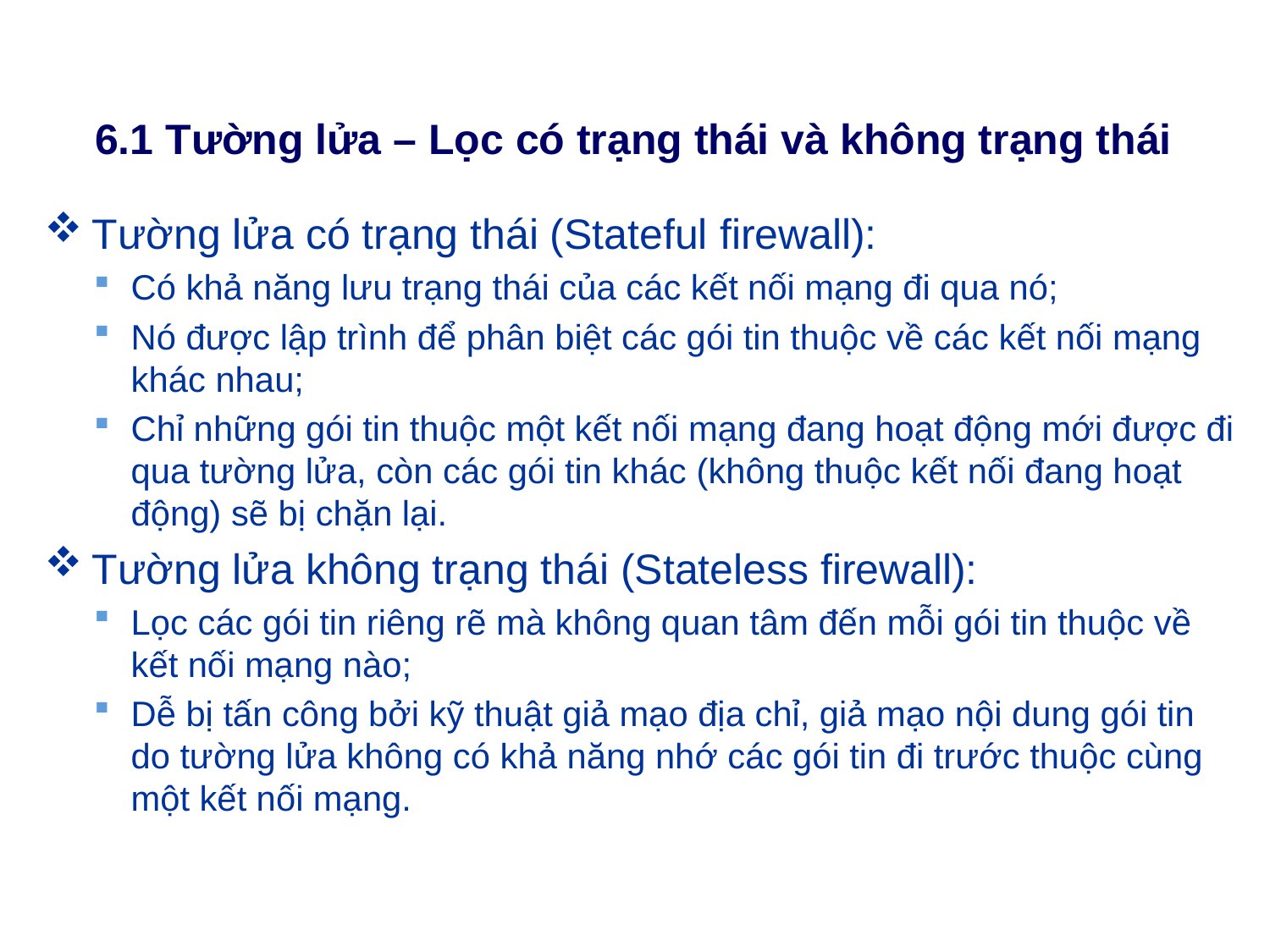

# 6.1 Tường lửa – Lọc có trạng thái và không trạng thái
Tường lửa có trạng thái (Stateful firewall):
Có khả năng lưu trạng thái của các kết nối mạng đi qua nó;
Nó được lập trình để phân biệt các gói tin thuộc về các kết nối mạng khác nhau;
Chỉ những gói tin thuộc một kết nối mạng đang hoạt động mới được đi qua tường lửa, còn các gói tin khác (không thuộc kết nối đang hoạt động) sẽ bị chặn lại.
Tường lửa không trạng thái (Stateless firewall):
Lọc các gói tin riêng rẽ mà không quan tâm đến mỗi gói tin thuộc về kết nối mạng nào;
Dễ bị tấn công bởi kỹ thuật giả mạo địa chỉ, giả mạo nội dung gói tin do tường lửa không có khả năng nhớ các gói tin đi trước thuộc cùng một kết nối mạng.